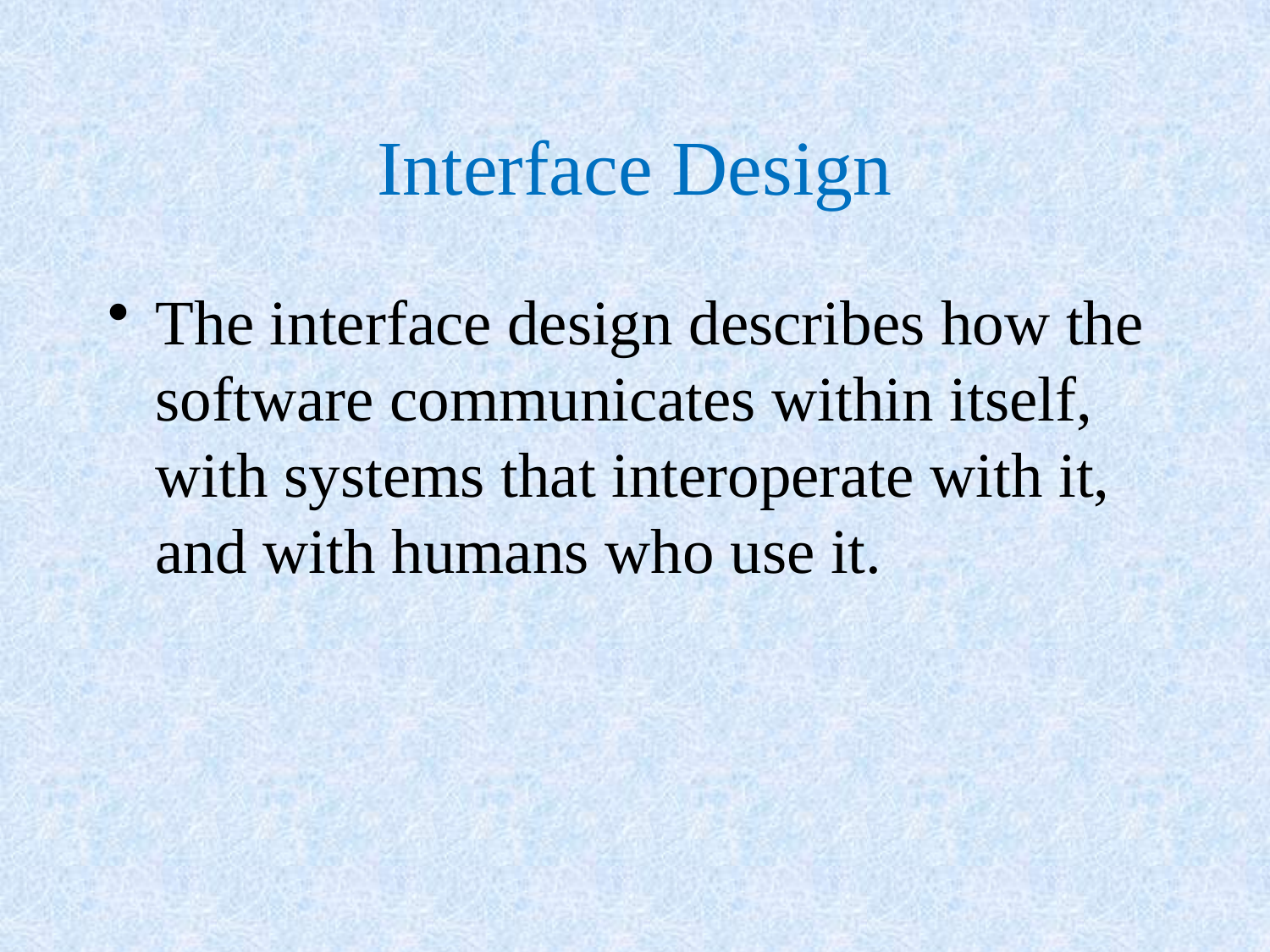

# Interface Design
The interface design describes how the software communicates within itself, with systems that interoperate with it, and with humans who use it.